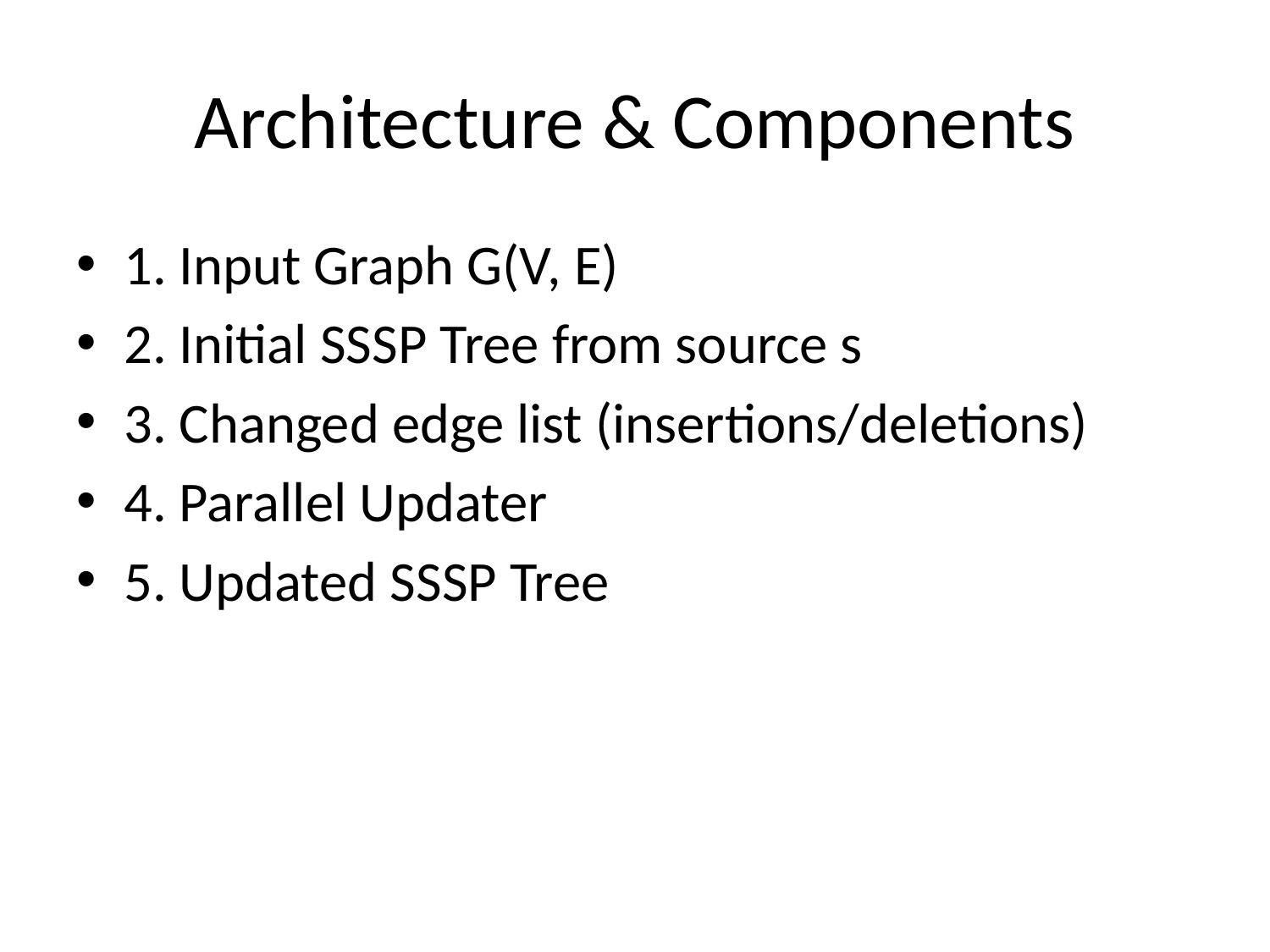

# Architecture & Components
1. Input Graph G(V, E)
2. Initial SSSP Tree from source s
3. Changed edge list (insertions/deletions)
4. Parallel Updater
5. Updated SSSP Tree